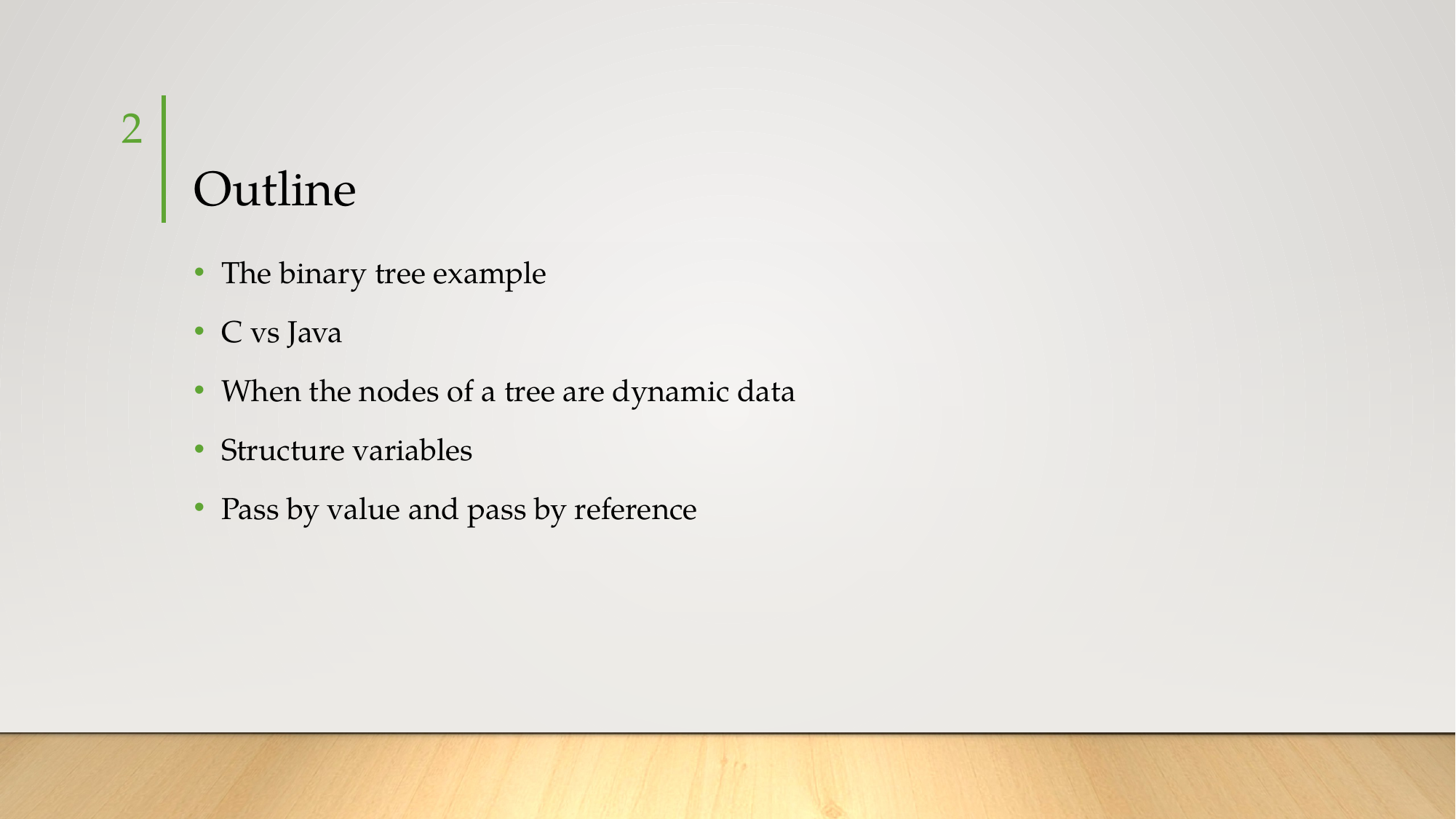

2
# Outline
The binary tree example
C vs Java
When the nodes of a tree are dynamic data
Structure variables
Pass by value and pass by reference